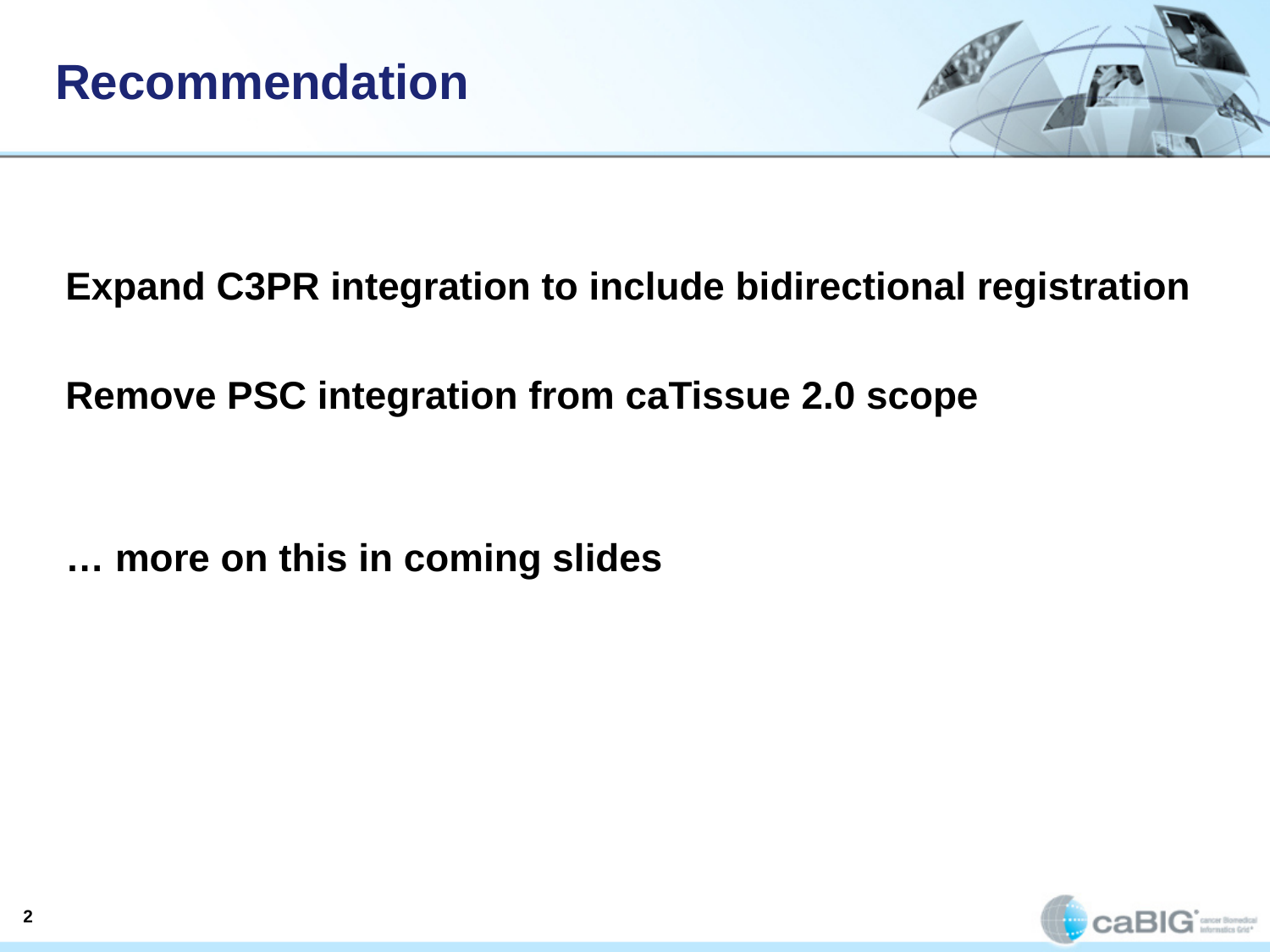

# Recommendation

Expand C3PR integration to include bidirectional registration

Remove PSC integration from caTissue 2.0 scope

… more on this in coming slides